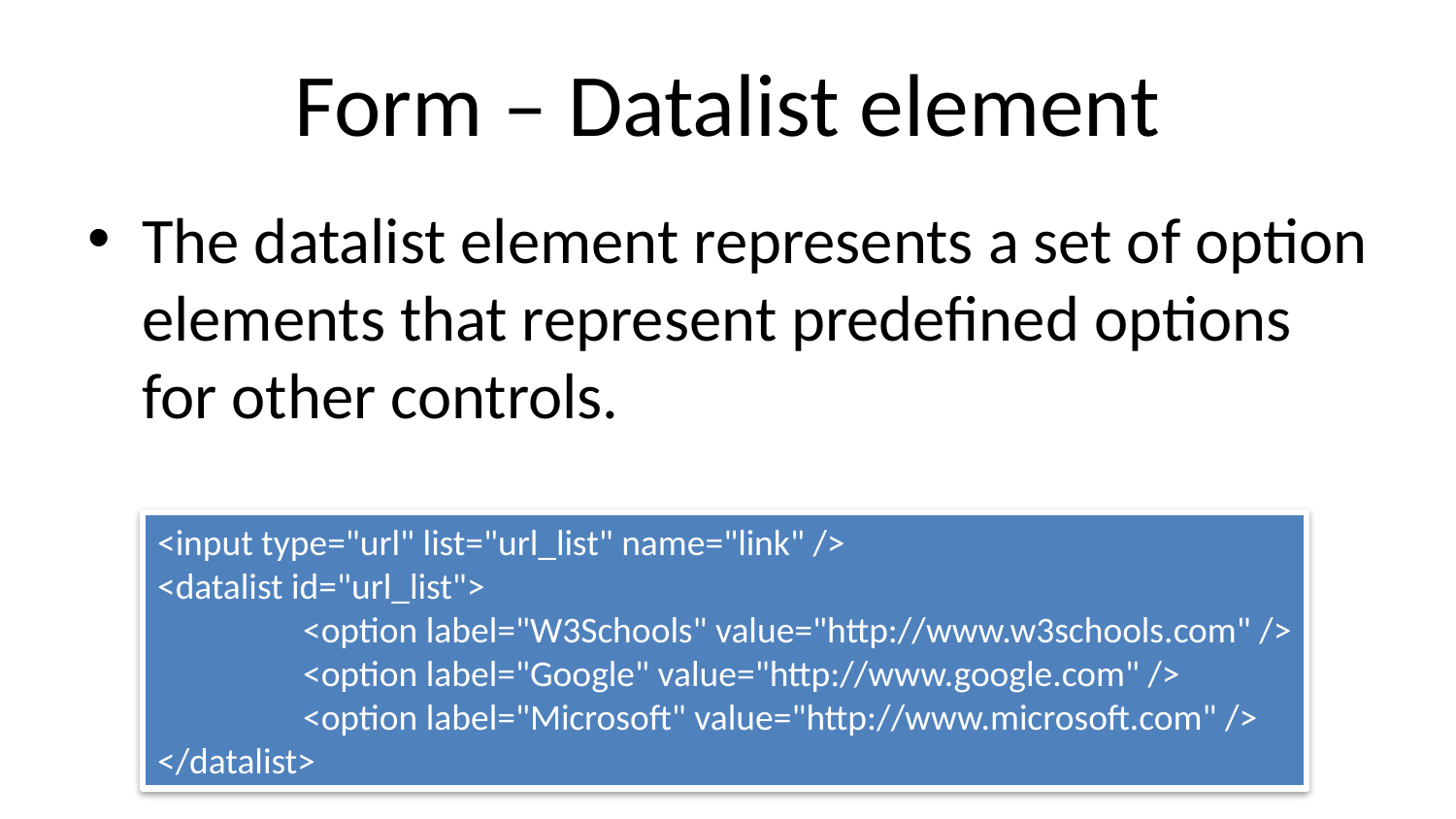

# Form – Datalist element
The datalist element represents a set of option elements that represent predefined options for other controls.
<input type="url" list="url_list" name="link" />
<datalist id="url_list">
	<option label="W3Schools" value="http://www.w3schools.com" />
	<option label="Google" value="http://www.google.com" />
	<option label="Microsoft" value="http://www.microsoft.com" />
</datalist>